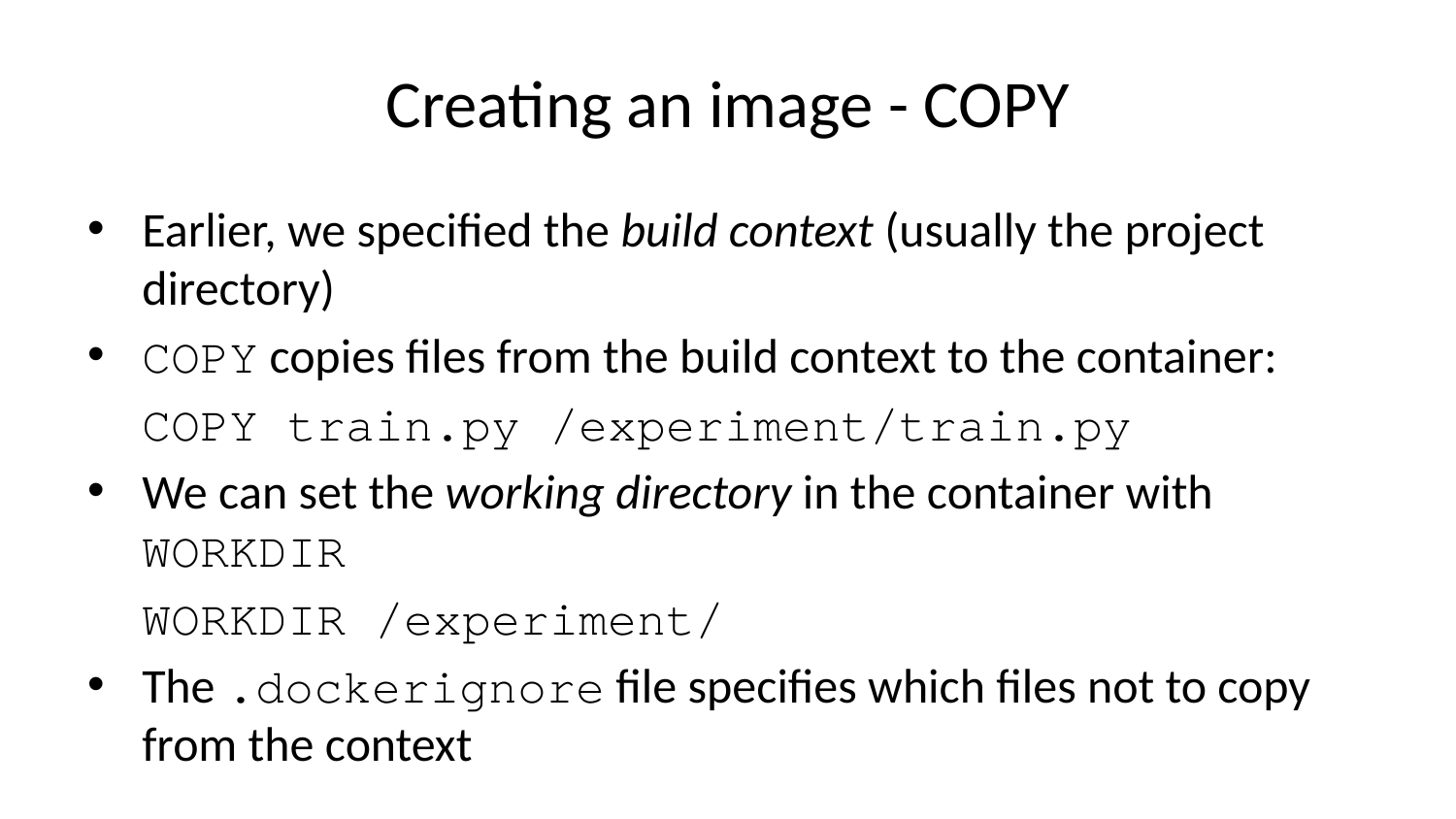

# Creating an image - COPY
Earlier, we specified the build context (usually the project directory)
COPY copies files from the build context to the container:
COPY train.py /experiment/train.py
We can set the working directory in the container with WORKDIR
WORKDIR /experiment/
The .dockerignore file specifies which files not to copy from the context